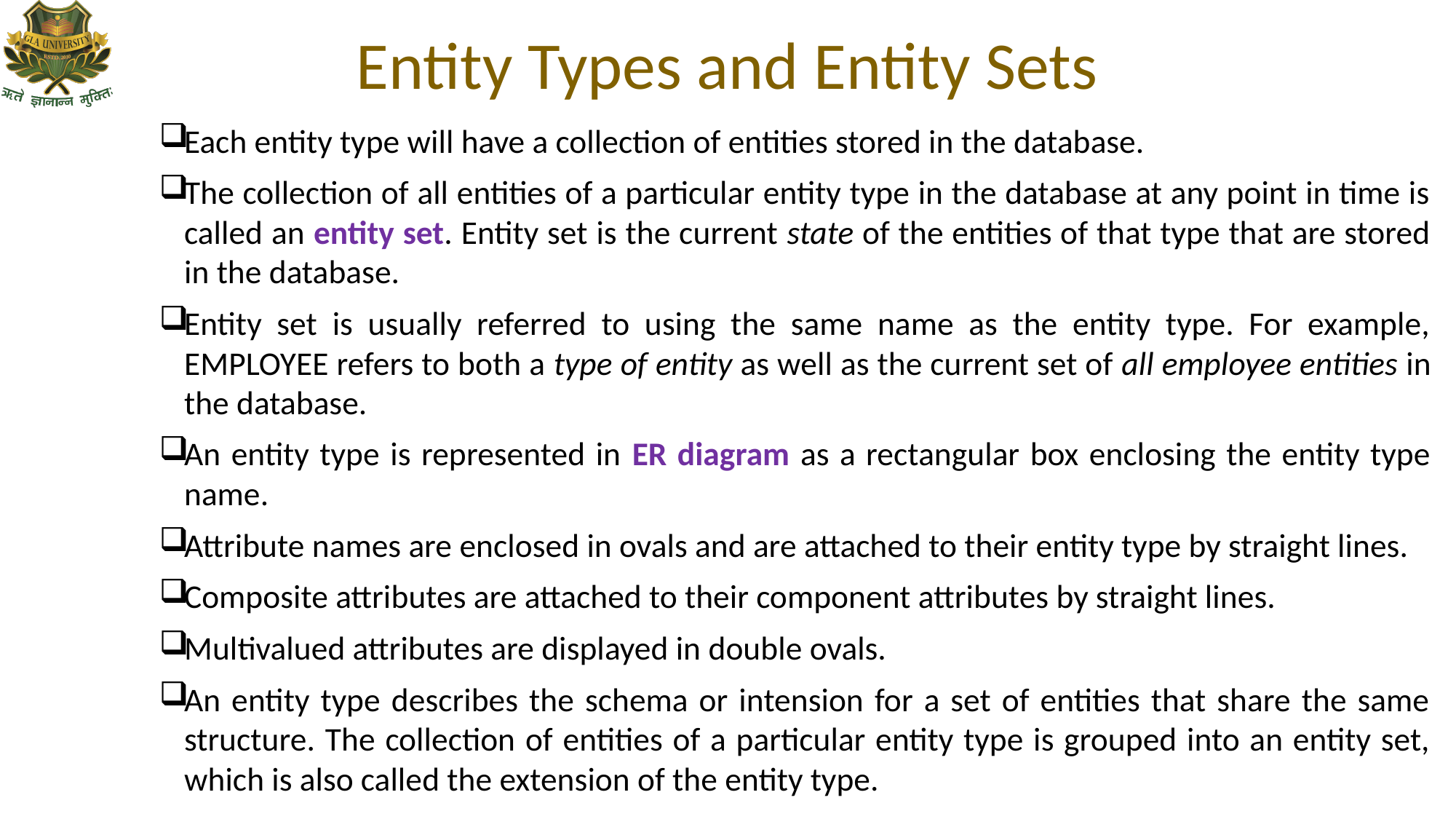

# Entity Types and Entity Sets
Each entity type will have a collection of entities stored in the database.
The collection of all entities of a particular entity type in the database at any point in time is called an entity set. Entity set is the current state of the entities of that type that are stored in the database.
Entity set is usually referred to using the same name as the entity type. For example, EMPLOYEE refers to both a type of entity as well as the current set of all employee entities in the database.
An entity type is represented in ER diagram as a rectangular box enclosing the entity type name.
Attribute names are enclosed in ovals and are attached to their entity type by straight lines.
Composite attributes are attached to their component attributes by straight lines.
Multivalued attributes are displayed in double ovals.
An entity type describes the schema or intension for a set of entities that share the same structure. The collection of entities of a particular entity type is grouped into an entity set, which is also called the extension of the entity type.